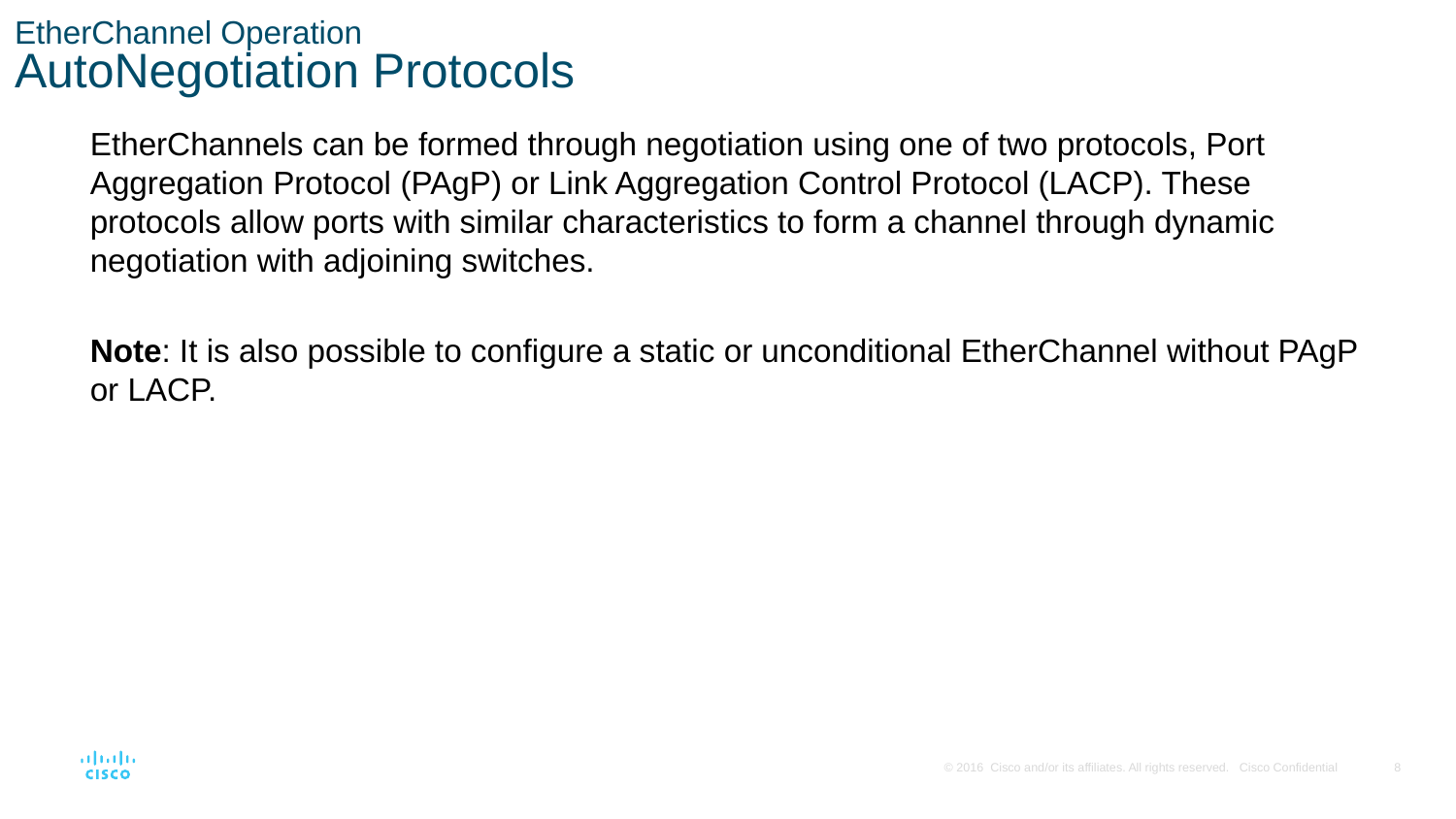

# EtherChannel Operation AutoNegotiation Protocols
EtherChannels can be formed through negotiation using one of two protocols, Port Aggregation Protocol (PAgP) or Link Aggregation Control Protocol (LACP). These protocols allow ports with similar characteristics to form a channel through dynamic negotiation with adjoining switches.

Note: It is also possible to configure a static or unconditional EtherChannel without PAgP or LACP.